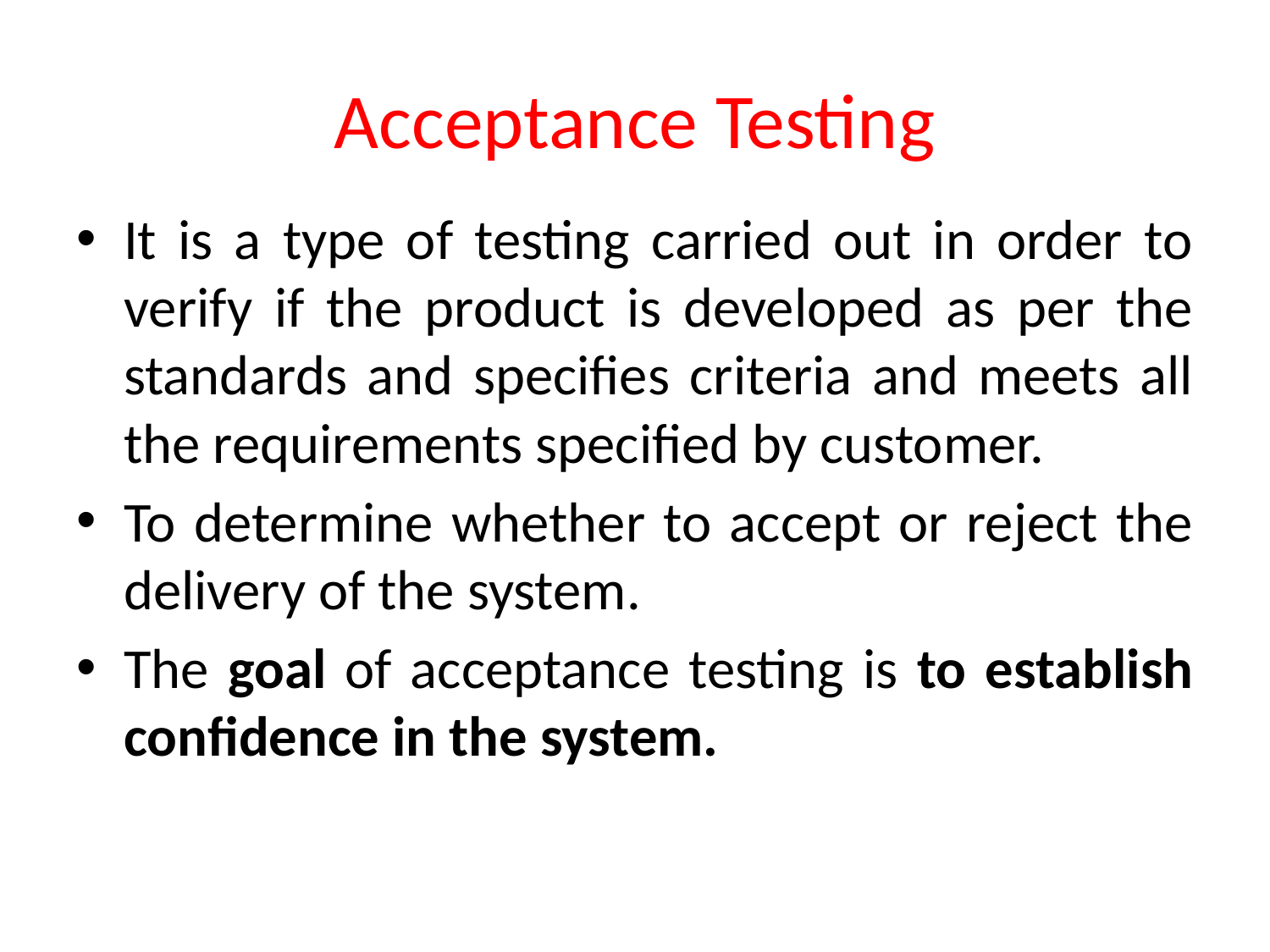

# Acceptance Testing
It is a type of testing carried out in order to verify if the product is developed as per the standards and specifies criteria and meets all the requirements specified by customer.
To determine whether to accept or reject the delivery of the system.
The goal of acceptance testing is to establish confidence in the system.